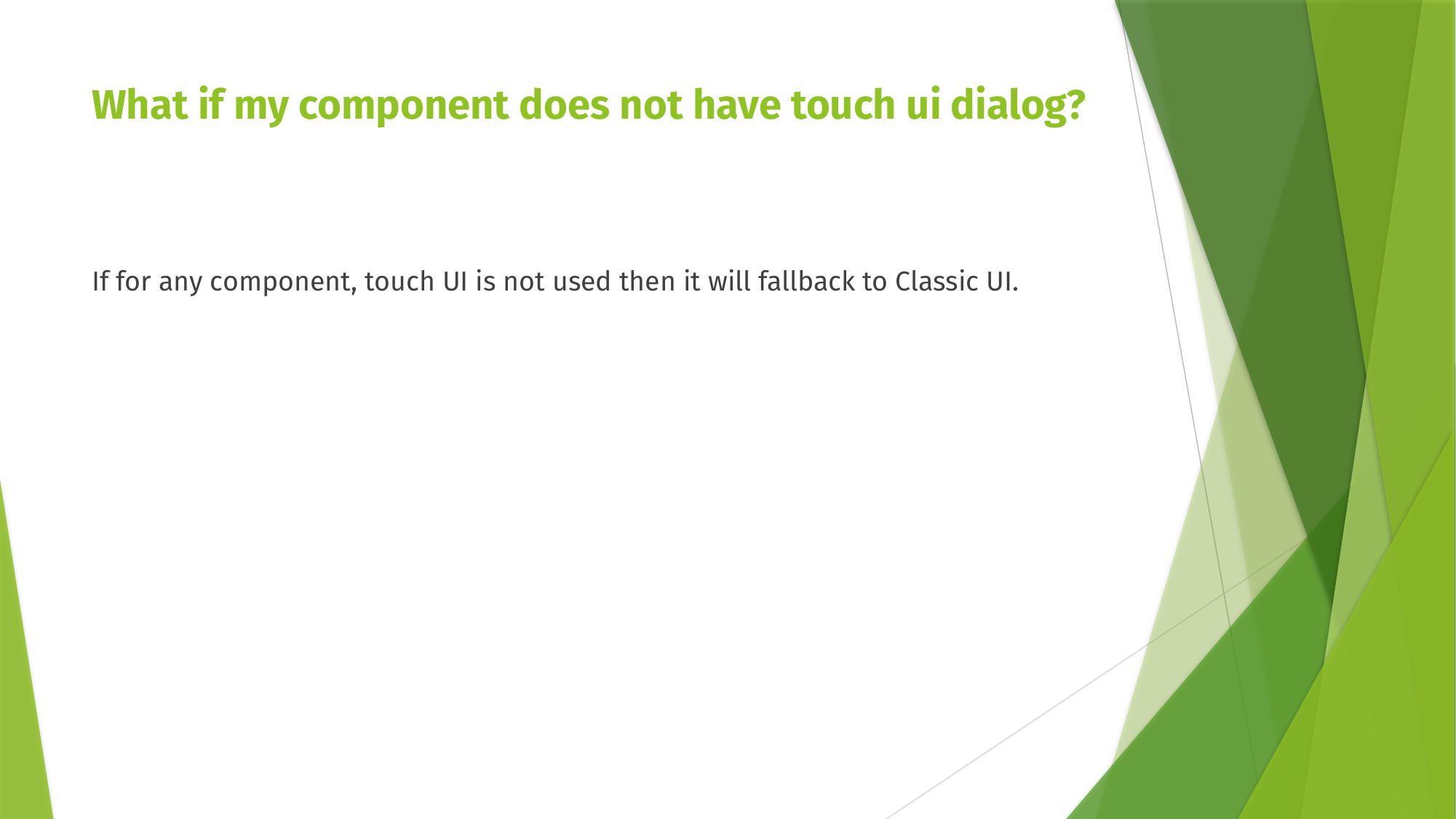

# What if my component does not have touch ui dialog?
If for any component, touch UI is not used then it will fallback to Classic UI.